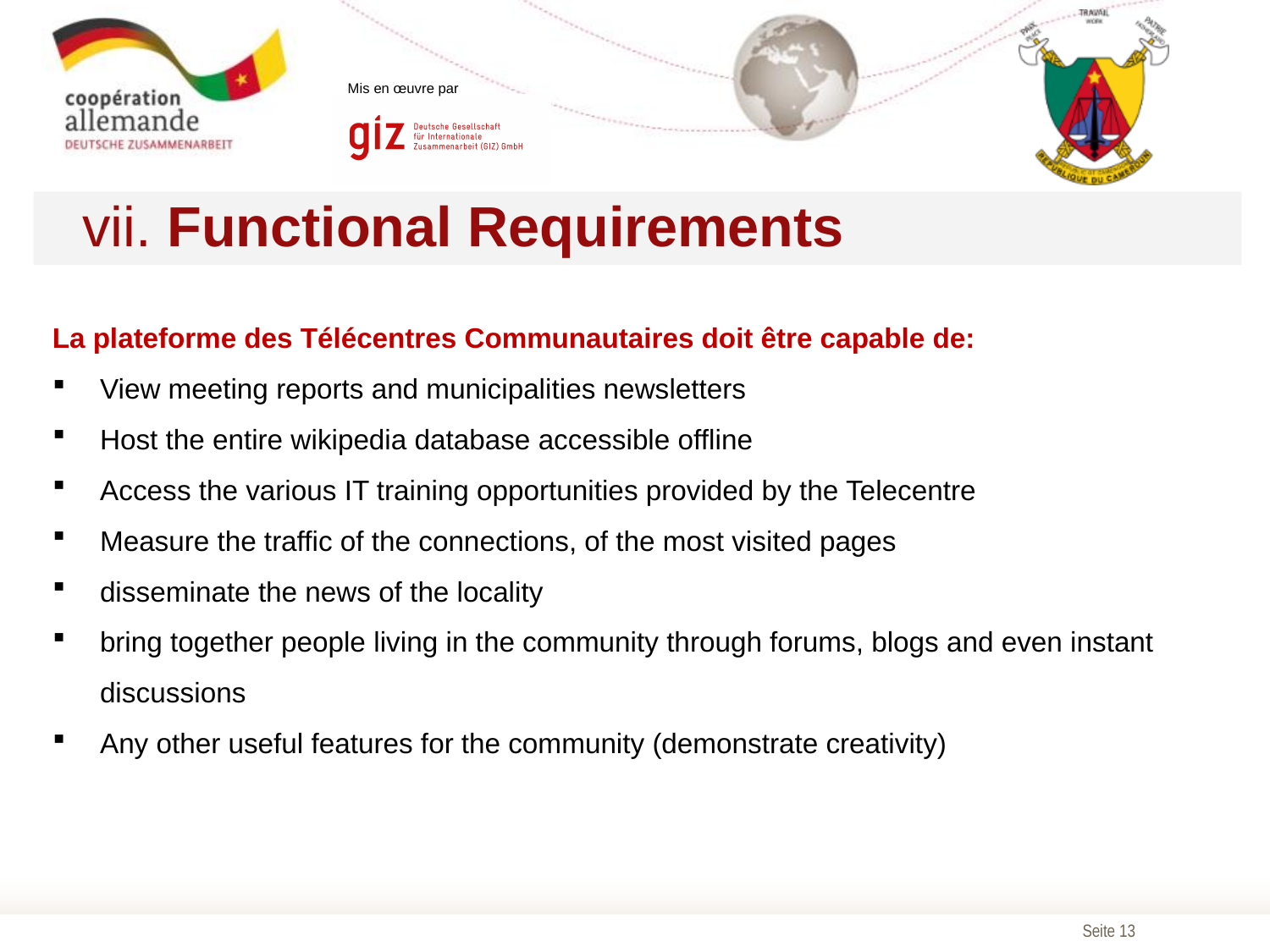

vii. Functional Requirements
La plateforme des Télécentres Communautaires doit être capable de:
View meeting reports and municipalities newsletters
Host the entire wikipedia database accessible offline
Access the various IT training opportunities provided by the Telecentre
Measure the traffic of the connections, of the most visited pages
disseminate the news of the locality
bring together people living in the community through forums, blogs and even instant discussions
Any other useful features for the community (demonstrate creativity)